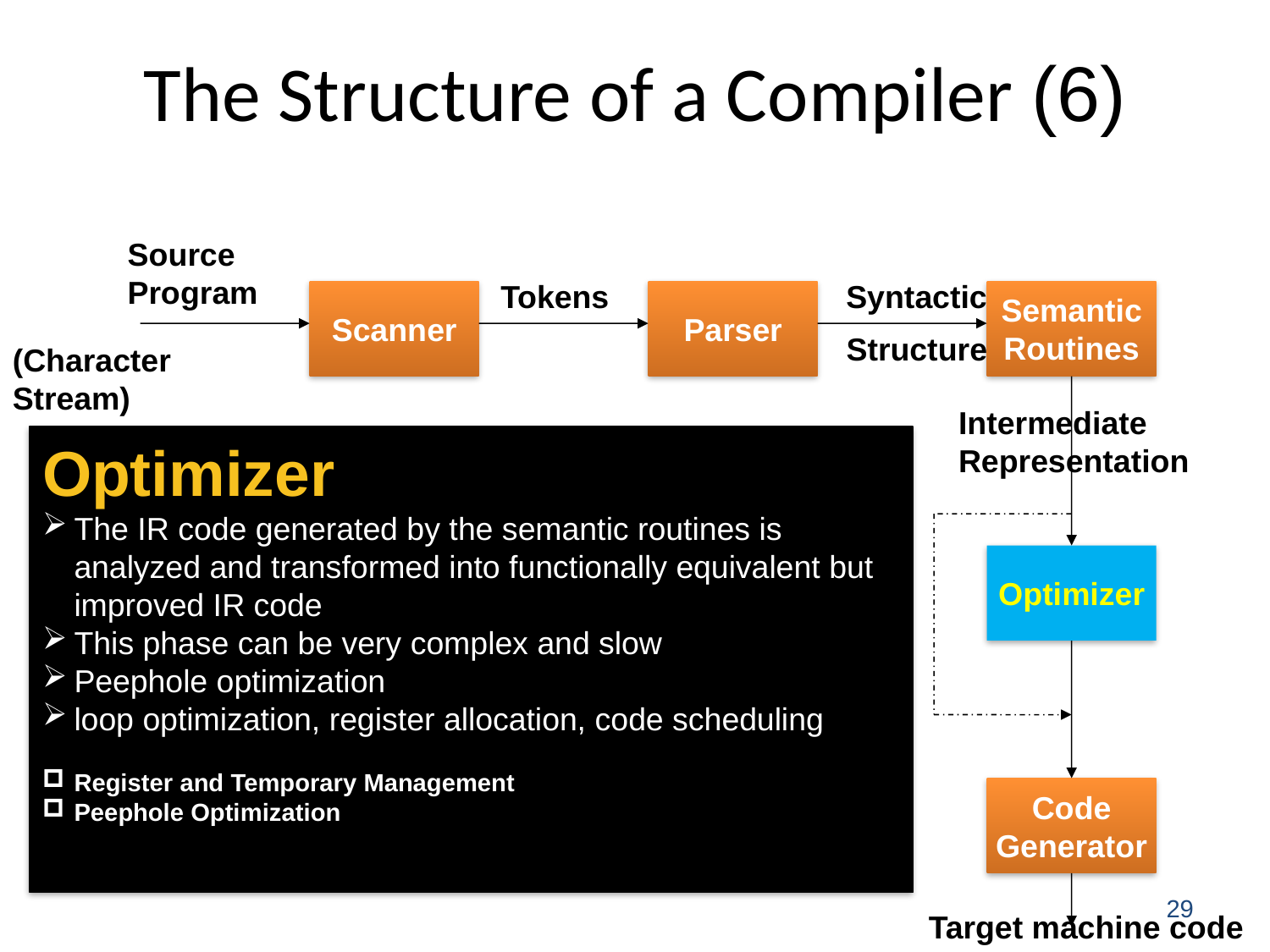

# The Structure of a Compiler (6)
Source
Program
Tokens
Syntactic
Scanner
Parser
Semantic
Routines

Structure
(Character Stream)

Intermediate
Representation
Optimizer
The IR code generated by the semantic routines is analyzed and transformed into functionally equivalent but improved IR code
This phase can be very complex and slow
Peephole optimization
loop optimization, register allocation, code scheduling

Register and Temporary Management
Peephole Optimization

Optimizer
Symbol and
Attribute
Tables

(Used by all
Phases of
The Compiler)

Code
Generator

29
Target machine code